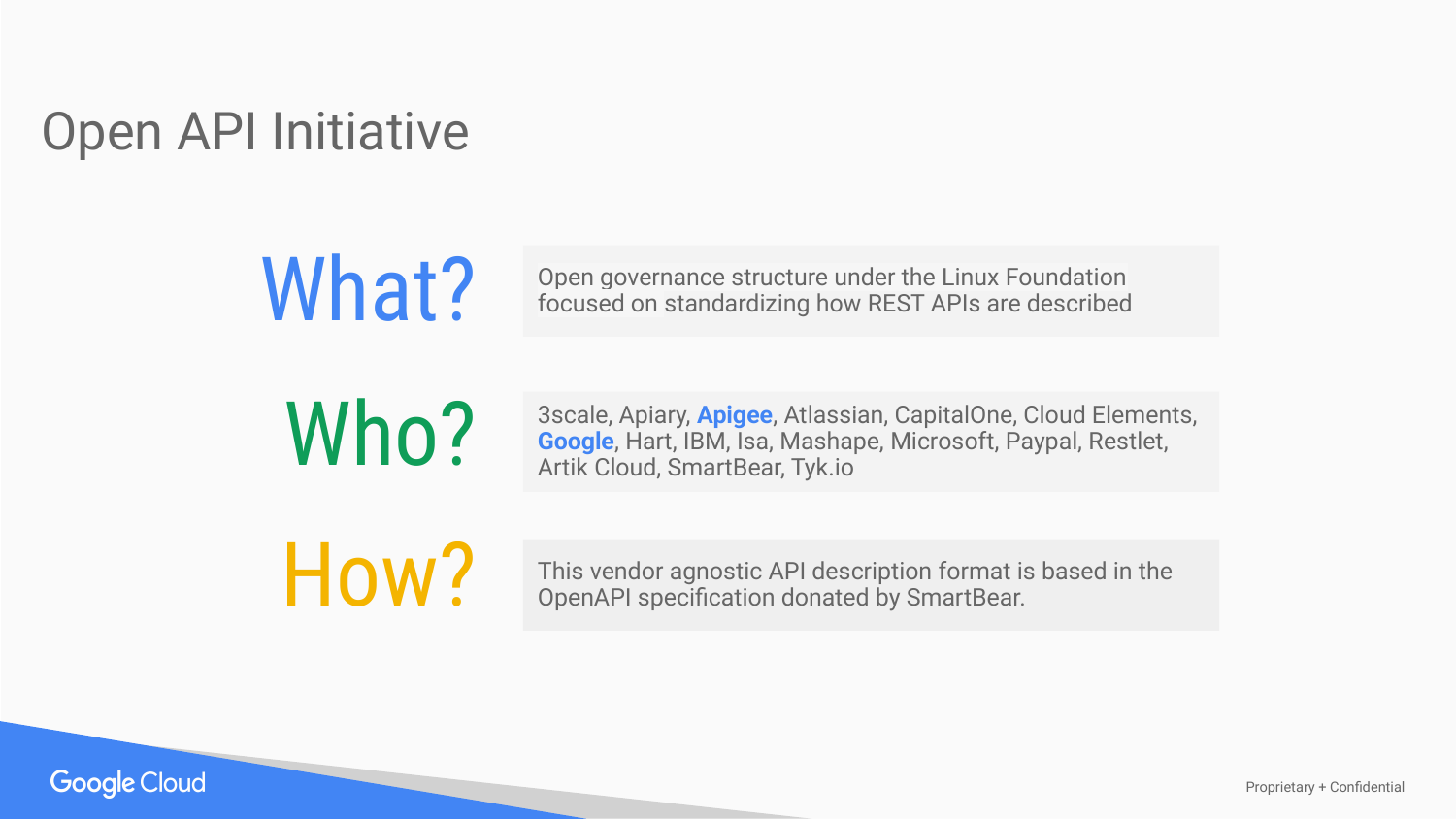

Open API Initiative
What?
Open governance structure under the Linux Foundation focused on standardizing how REST APIs are described
Who?
3scale, Apiary, Apigee, Atlassian, CapitalOne, Cloud Elements, Google, Hart, IBM, Isa, Mashape, Microsoft, Paypal, Restlet, Artik Cloud, SmartBear, Tyk.io
How?
This vendor agnostic API description format is based in the OpenAPI specification donated by SmartBear.